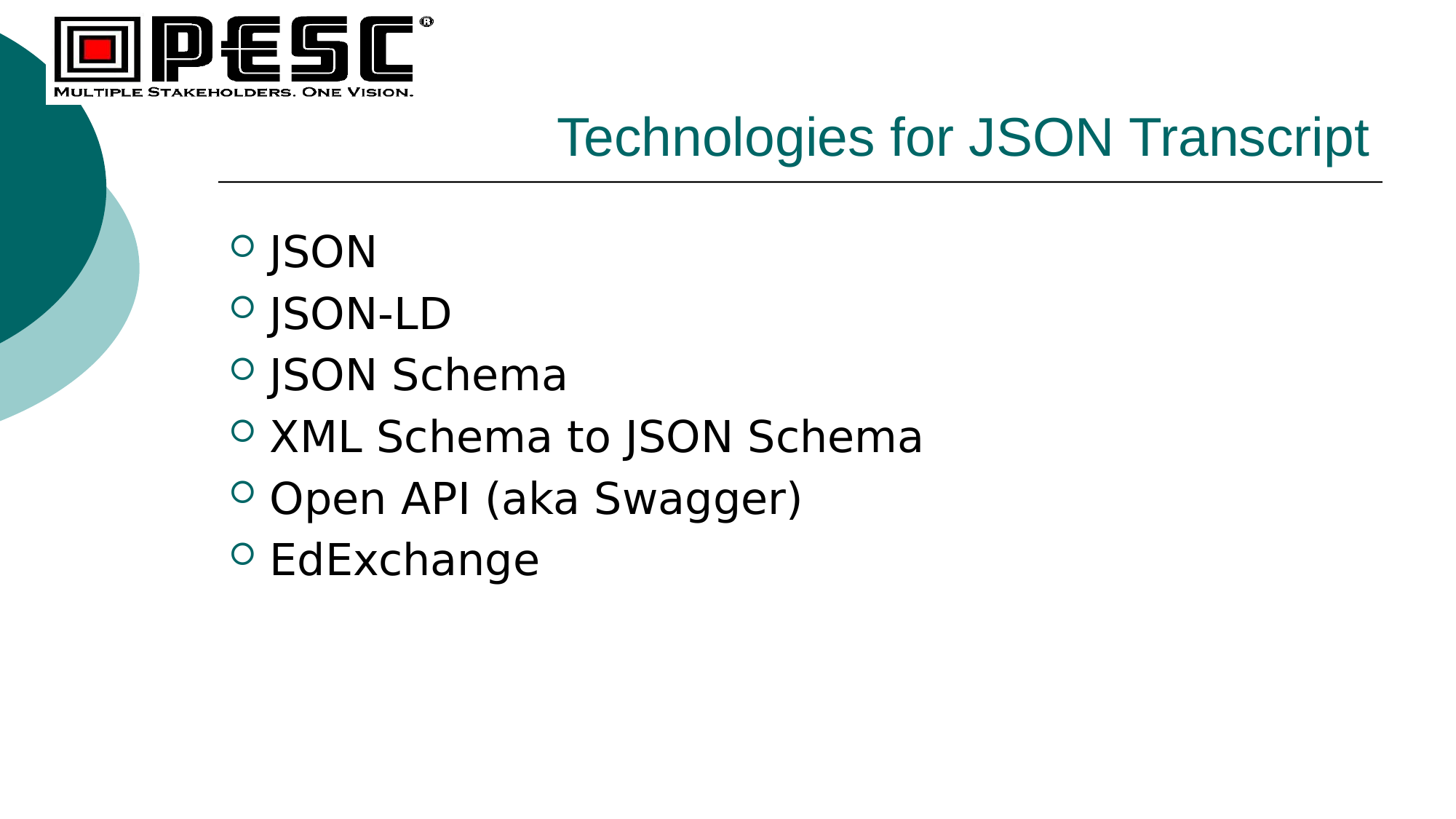

# Technologies for JSON Transcript
JSON
JSON-LD
JSON Schema
XML Schema to JSON Schema
Open API (aka Swagger)
EdExchange